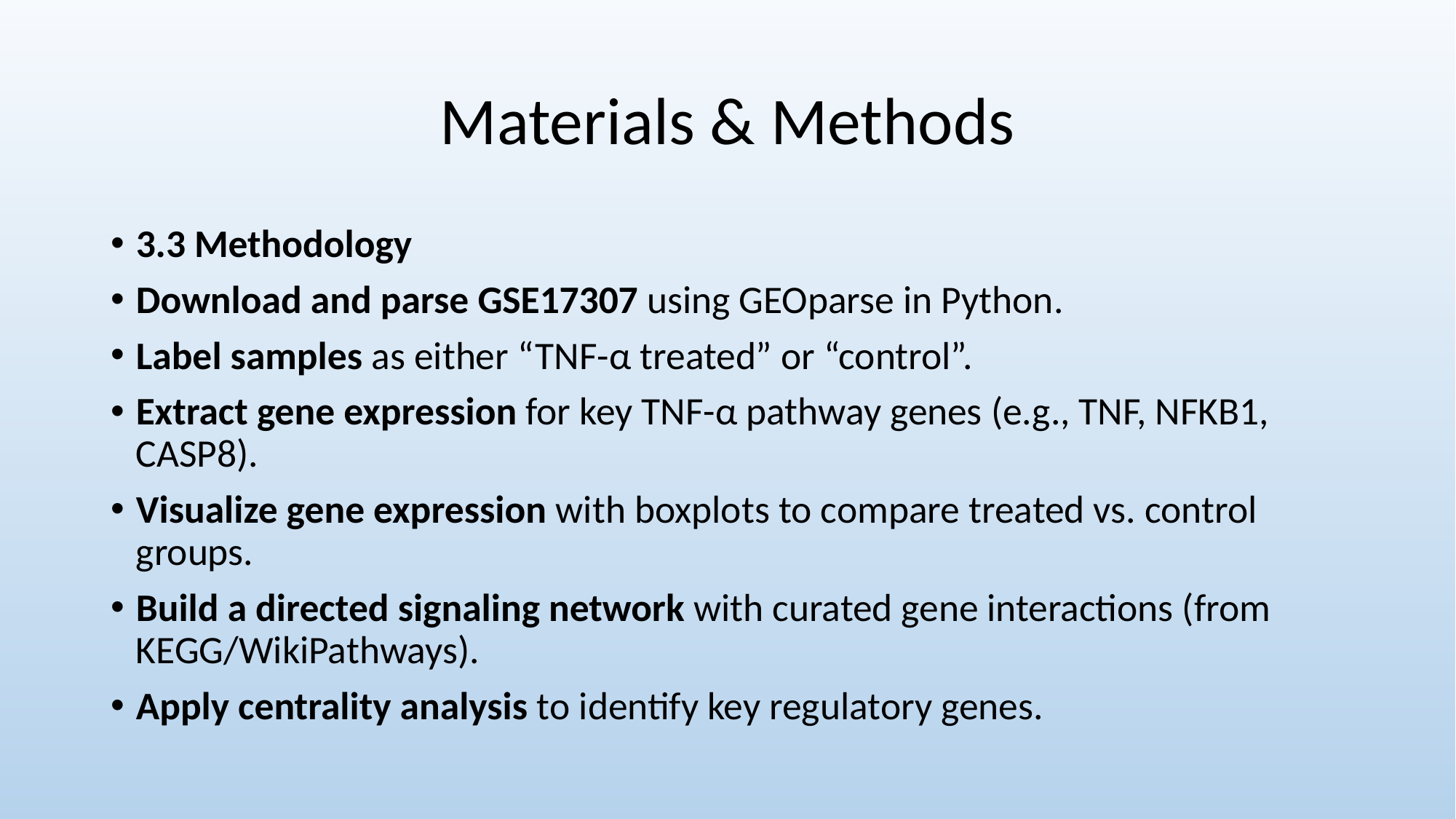

# Materials & Methods
3.3 Methodology
Download and parse GSE17307 using GEOparse in Python.
Label samples as either “TNF-α treated” or “control”.
Extract gene expression for key TNF-α pathway genes (e.g., TNF, NFKB1, CASP8).
Visualize gene expression with boxplots to compare treated vs. control groups.
Build a directed signaling network with curated gene interactions (from KEGG/WikiPathways).
Apply centrality analysis to identify key regulatory genes.